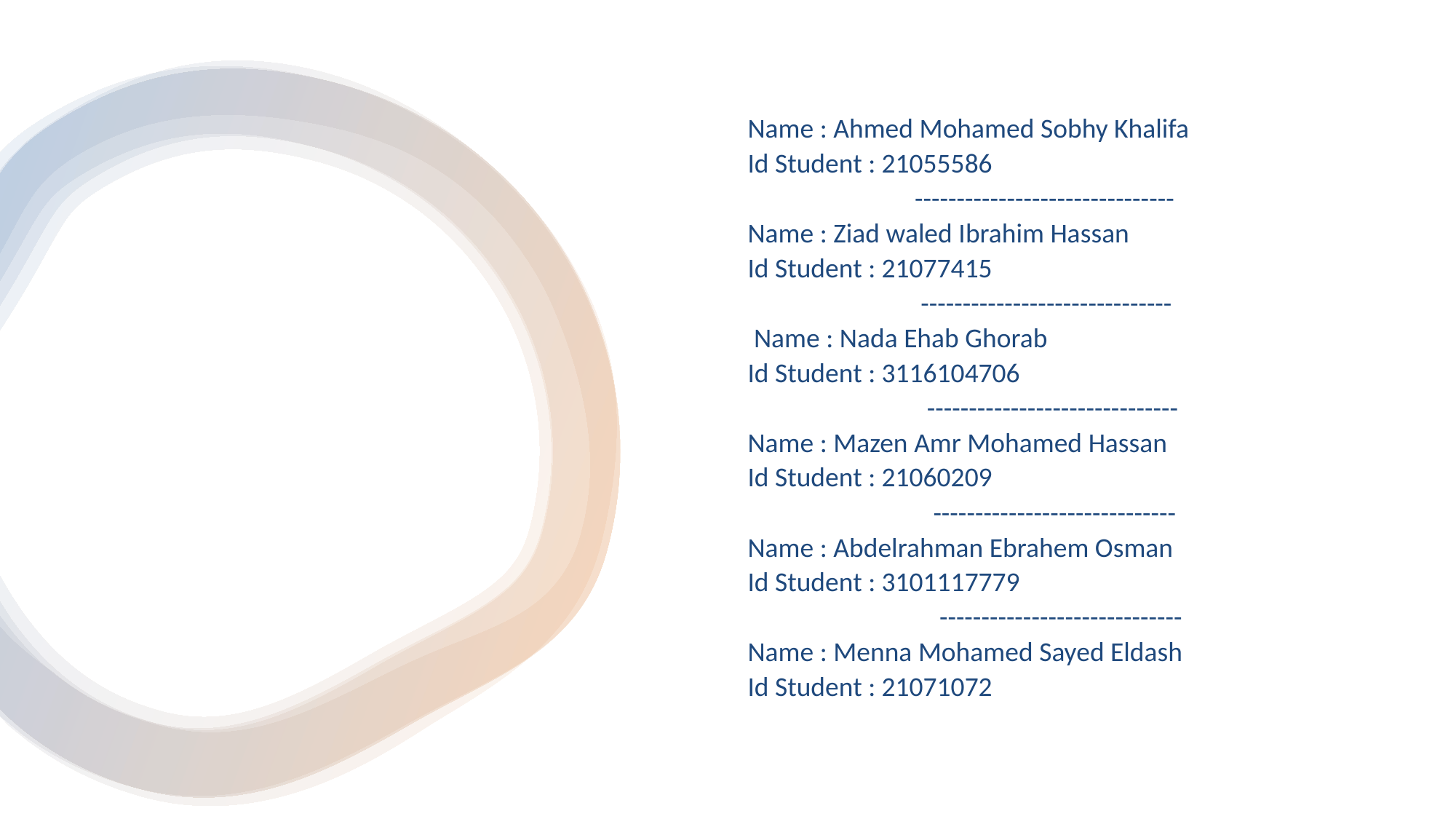

Name : Ahmed Mohamed Sobhy Khalifa
Id Student : 21055586
                           -------------------------------
Name : Ziad waled Ibrahim Hassan
Id Student : 21077415
                            ------------------------------
 Name : Nada Ehab Ghorab
Id Student : 3116104706
                             ------------------------------
Name : Mazen Amr Mohamed Hassan
Id Student : 21060209
                              -----------------------------
Name : Abdelrahman Ebrahem Osman
Id Student : 3101117779
                               -----------------------------
Name : Menna Mohamed Sayed Eldash
Id Student : 21071072